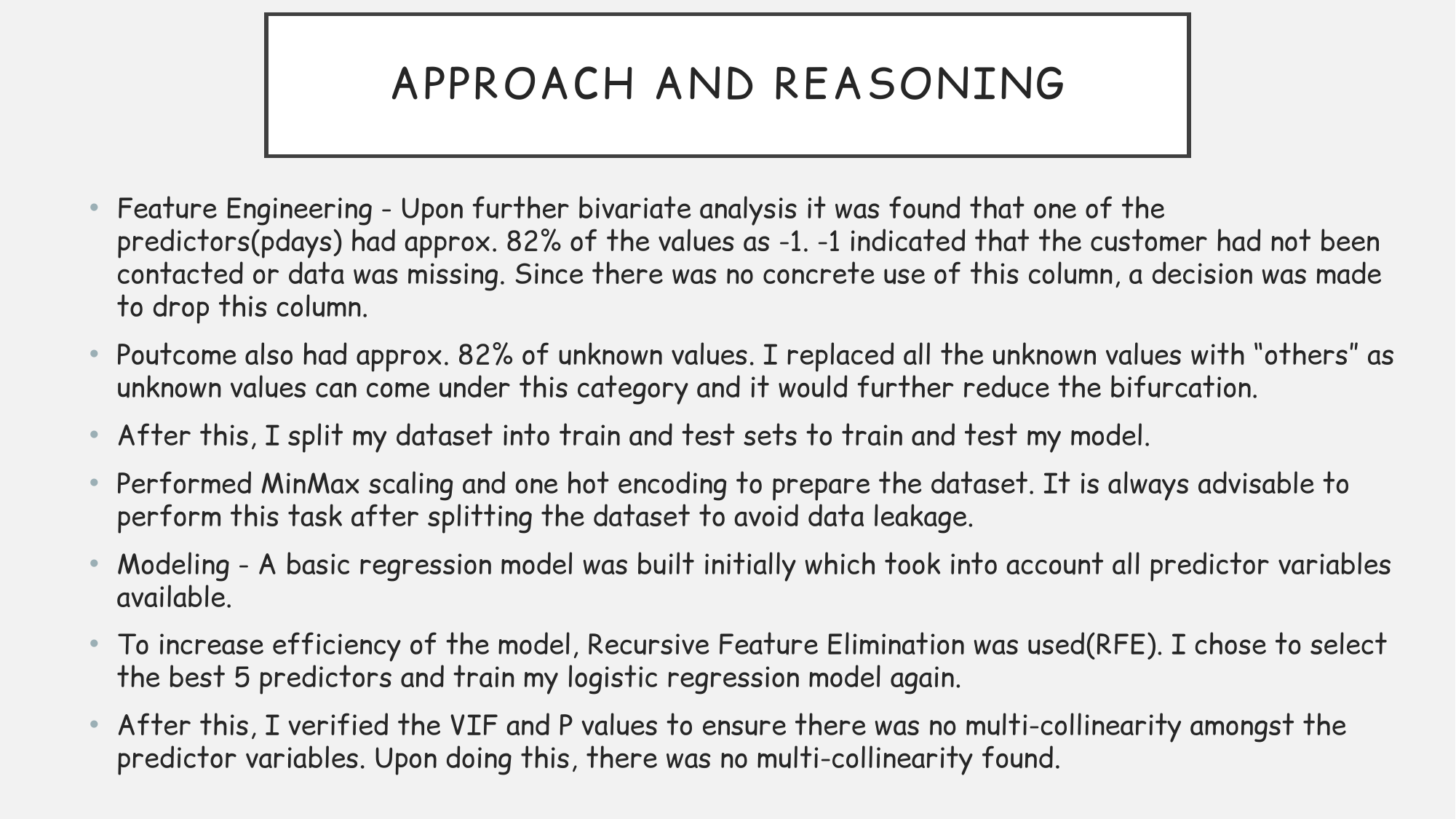

# Approach and reasoning
Feature Engineering - Upon further bivariate analysis it was found that one of the predictors(pdays) had approx. 82% of the values as -1. -1 indicated that the customer had not been contacted or data was missing. Since there was no concrete use of this column, a decision was made to drop this column.
Poutcome also had approx. 82% of unknown values. I replaced all the unknown values with “others” as unknown values can come under this category and it would further reduce the bifurcation.
After this, I split my dataset into train and test sets to train and test my model.
Performed MinMax scaling and one hot encoding to prepare the dataset. It is always advisable to perform this task after splitting the dataset to avoid data leakage.
Modeling - A basic regression model was built initially which took into account all predictor variables available.
To increase efficiency of the model, Recursive Feature Elimination was used(RFE). I chose to select the best 5 predictors and train my logistic regression model again.
After this, I verified the VIF and P values to ensure there was no multi-collinearity amongst the predictor variables. Upon doing this, there was no multi-collinearity found.